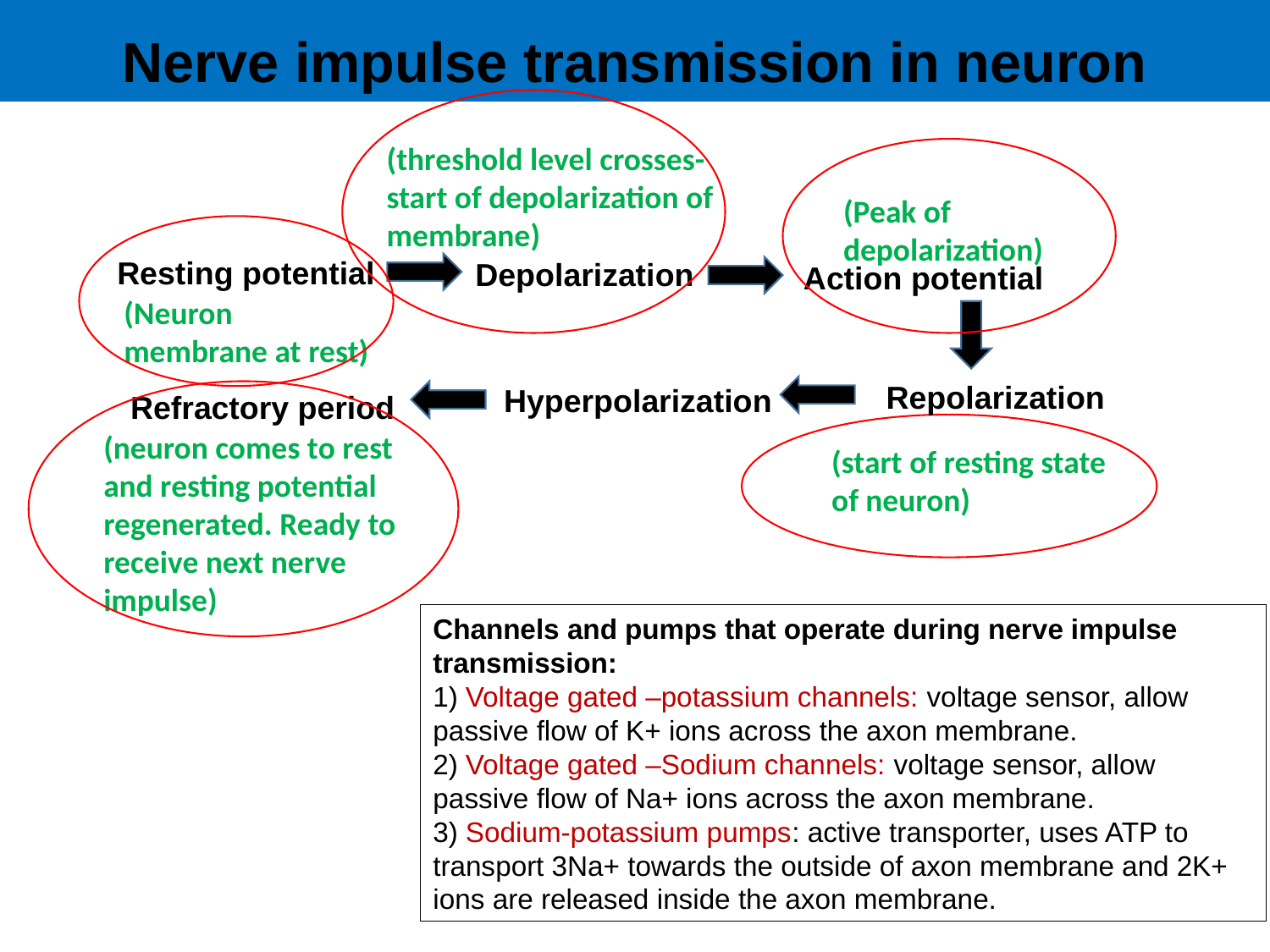

# Nerve impulse transmission in neuron

(threshold level crosses- start of depolarization of membrane)

(Peak of depolarization)

Resting potential
Depolarization
Action potential

(Neuron membrane at rest)

Repolarization
Hyperpolarization

Refractory period

(neuron comes to rest and resting potential regenerated. Ready to receive next nerve impulse)
(start of resting state of neuron)

Channels and pumps that operate during nerve impulse transmission:
1) Voltage gated –potassium channels: voltage sensor, allow passive flow of K+ ions across the axon membrane.
2) Voltage gated –Sodium channels: voltage sensor, allow passive flow of Na+ ions across the axon membrane.
3) Sodium-potassium pumps: active transporter, uses ATP to transport 3Na+ towards the outside of axon membrane and 2K+ ions are released inside the axon membrane.